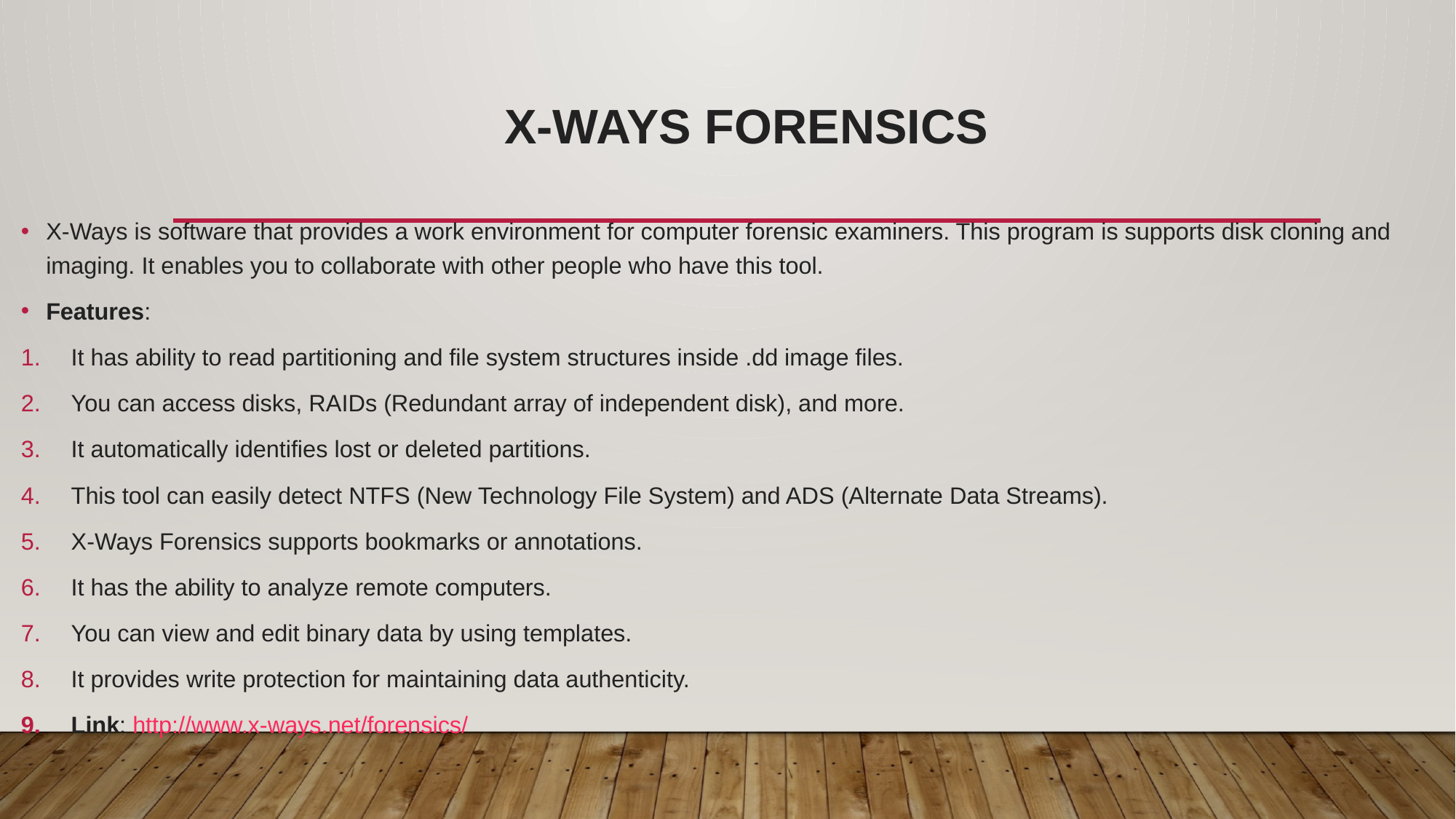

# X-Ways Forensics
X-Ways is software that provides a work environment for computer forensic examiners. This program is supports disk cloning and imaging. It enables you to collaborate with other people who have this tool.
Features:
It has ability to read partitioning and file system structures inside .dd image files.
You can access disks, RAIDs (Redundant array of independent disk), and more.
It automatically identifies lost or deleted partitions.
This tool can easily detect NTFS (New Technology File System) and ADS (Alternate Data Streams).
X-Ways Forensics supports bookmarks or annotations.
It has the ability to analyze remote computers.
You can view and edit binary data by using templates.
It provides write protection for maintaining data authenticity.
Link: http://www.x-ways.net/forensics/